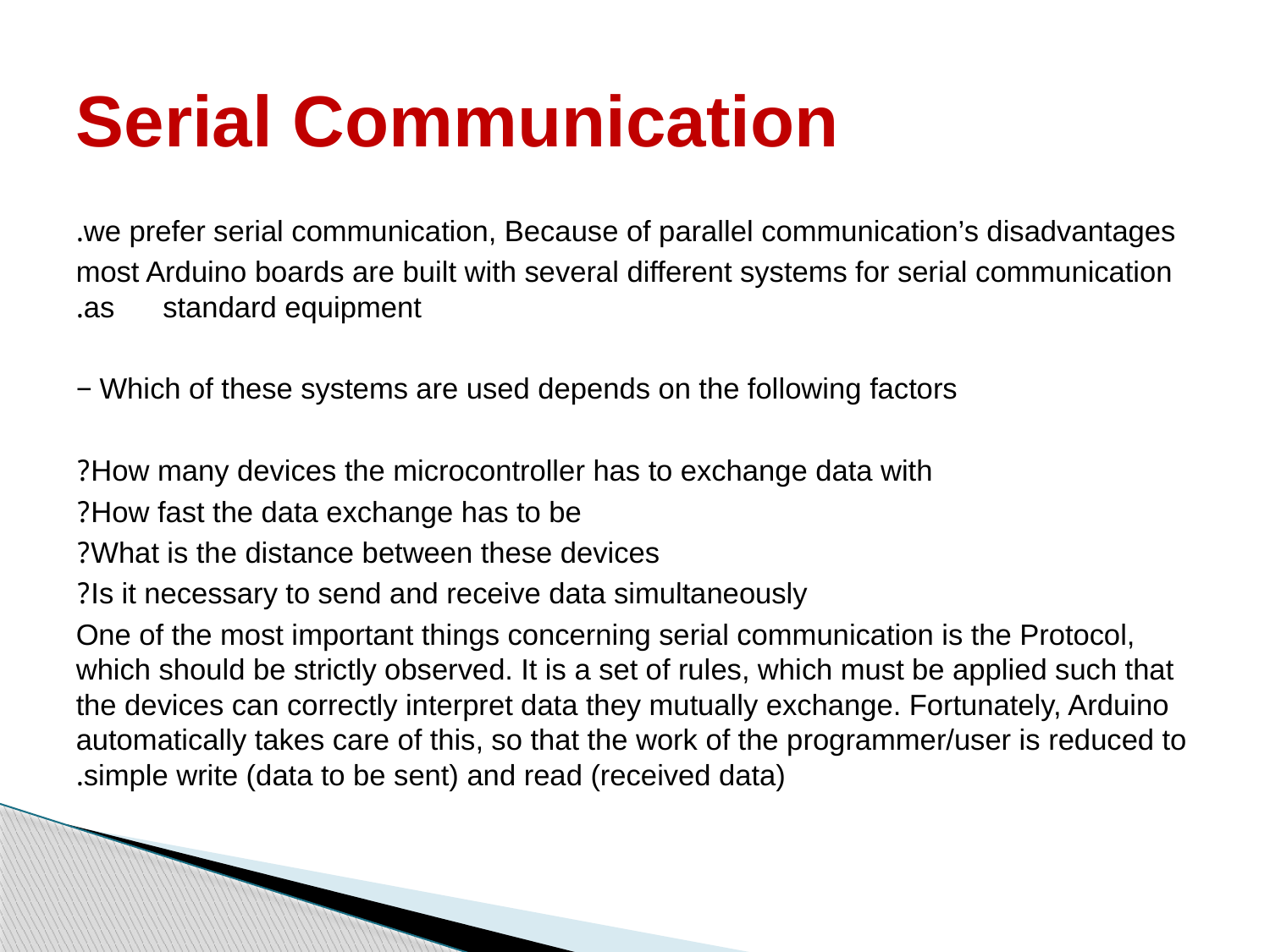

# Serial Communication
 we prefer serial communication, Because of parallel communication’s disadvantages.
 most Arduino boards are built with several different systems for serial communication as      standard equipment.

Which of these systems are used depends on the following factors −

How many devices the microcontroller has to exchange data with?
How fast the data exchange has to be?
What is the distance between these devices?
Is it necessary to send and receive data simultaneously?
One of the most important things concerning serial communication is the Protocol, which should be strictly observed. It is a set of rules, which must be applied such that the devices can correctly interpret data they mutually exchange. Fortunately, Arduino automatically takes care of this, so that the work of the programmer/user is reduced to simple write (data to be sent) and read (received data).